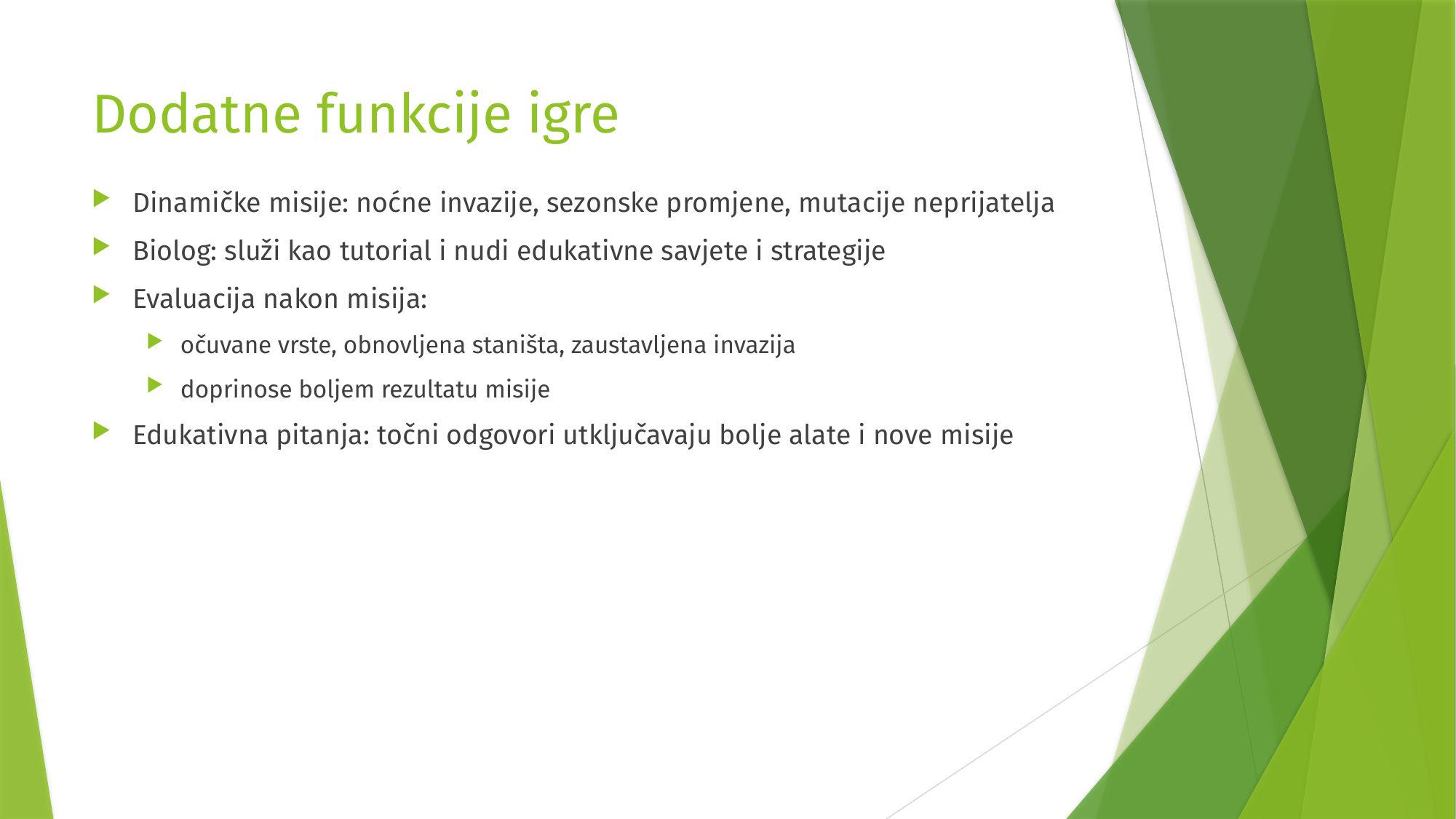

# Dodatne funkcije igre
Dinamičke misije: noćne invazije, sezonske promjene, mutacije neprijatelja
Biolog: služi kao tutorial i nudi edukativne savjete i strategije
Evaluacija nakon misija:
očuvane vrste, obnovljena staništa, zaustavljena invazija
doprinose boljem rezultatu misije
Edukativna pitanja: točni odgovori utključavaju bolje alate i nove misije